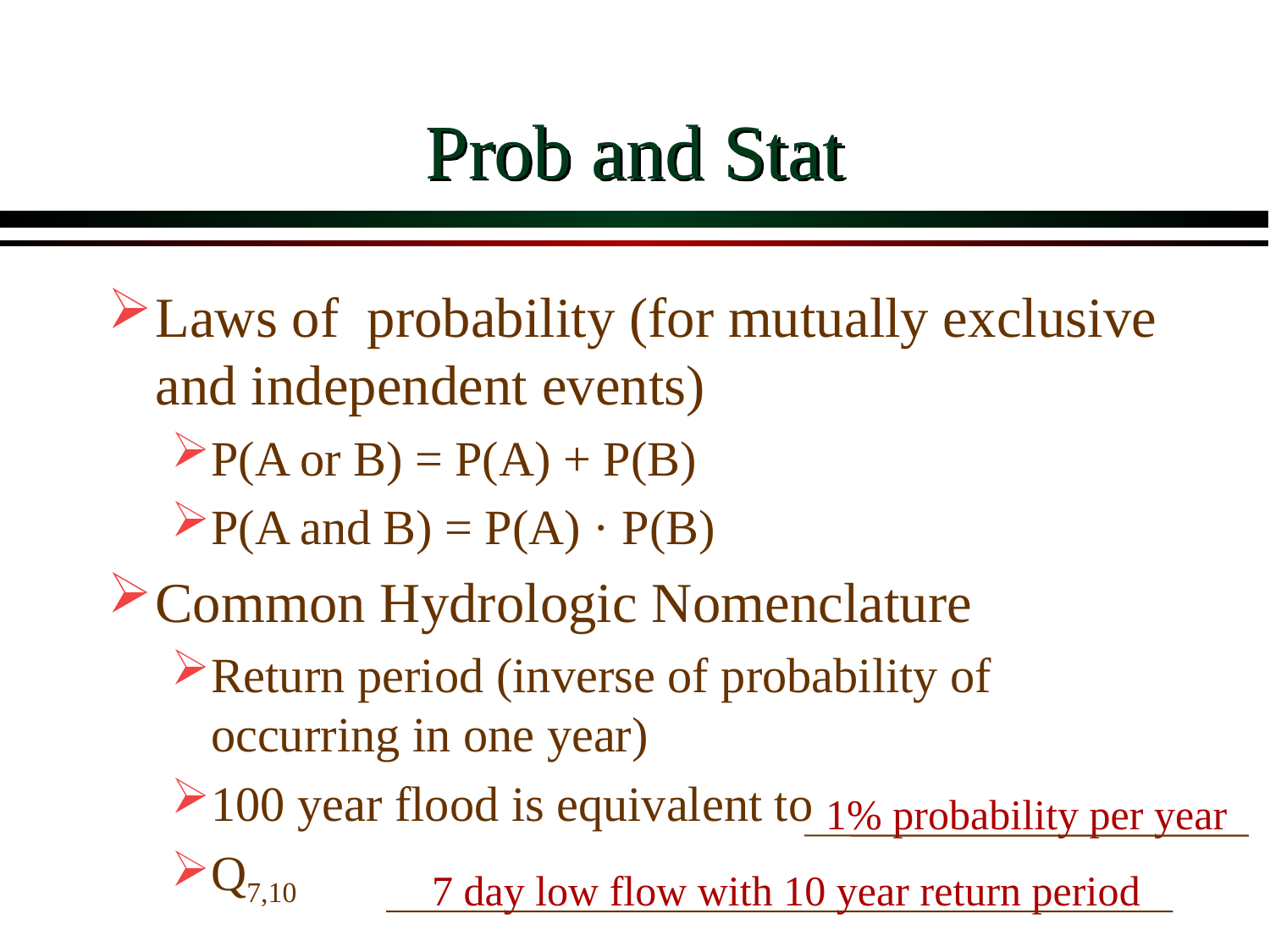

# Prob and Stat
Laws of  probability (for mutually exclusive and independent events)
P(A or B) = P(A) + P(B)
P(A and B) = P(A) · P(B)
Common Hydrologic Nomenclature
Return period (inverse of probability of occurring in one year)
100 year flood is equivalent to
Q7,10
1% probability per year

7 day low flow with 10 year return period